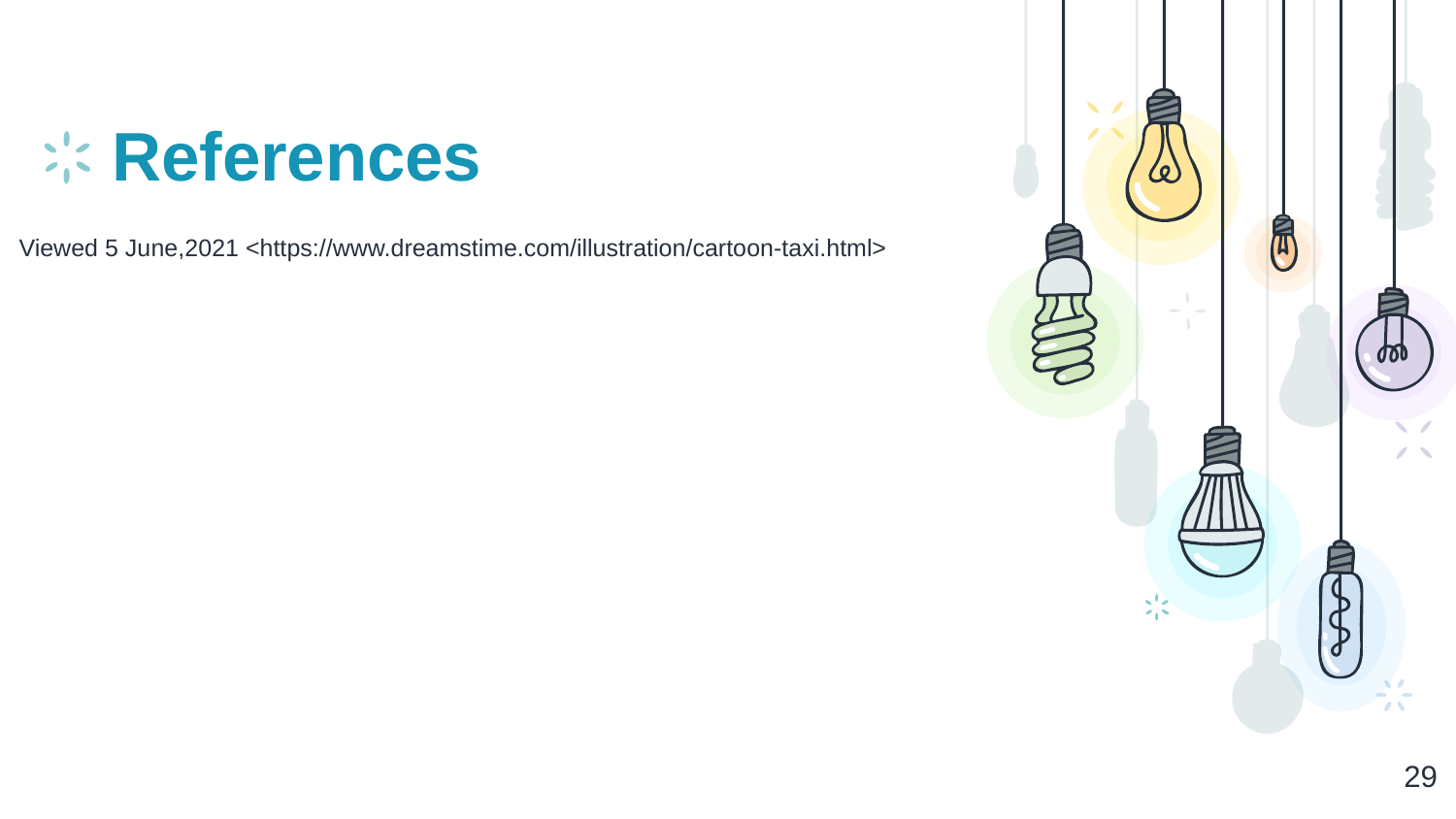

# References
  Viewed 5 June,2021 <https://www.dreamstime.com/illustration/cartoon-taxi.html>
29